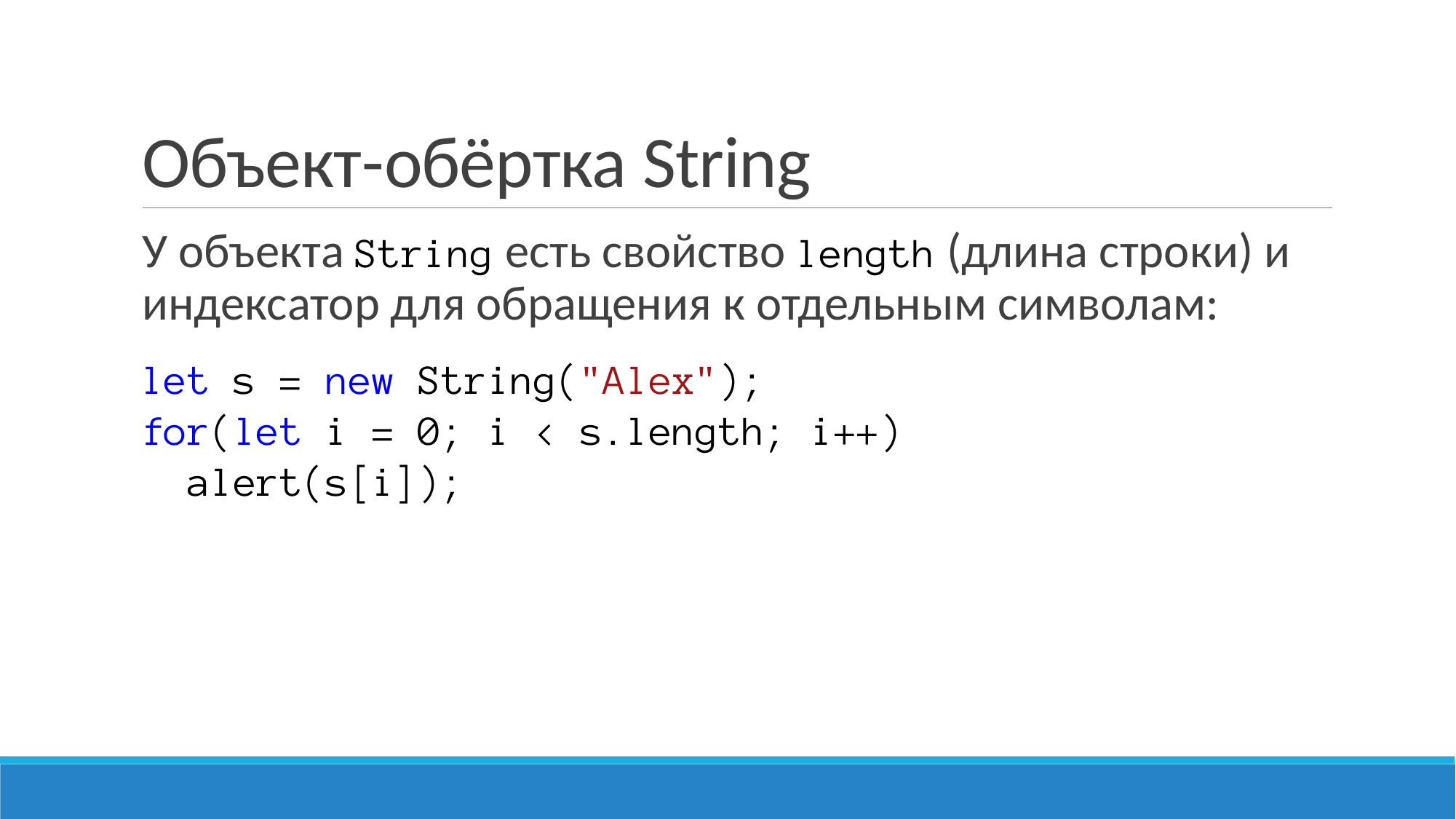

# Объект-обёртка String
У объекта String есть свойство length (длина строки) и индексатор для обращения к отдельным символам:
let s = new String("Alex");
for(let i = 0; i < s.length; i++)
  alert(s[i]);